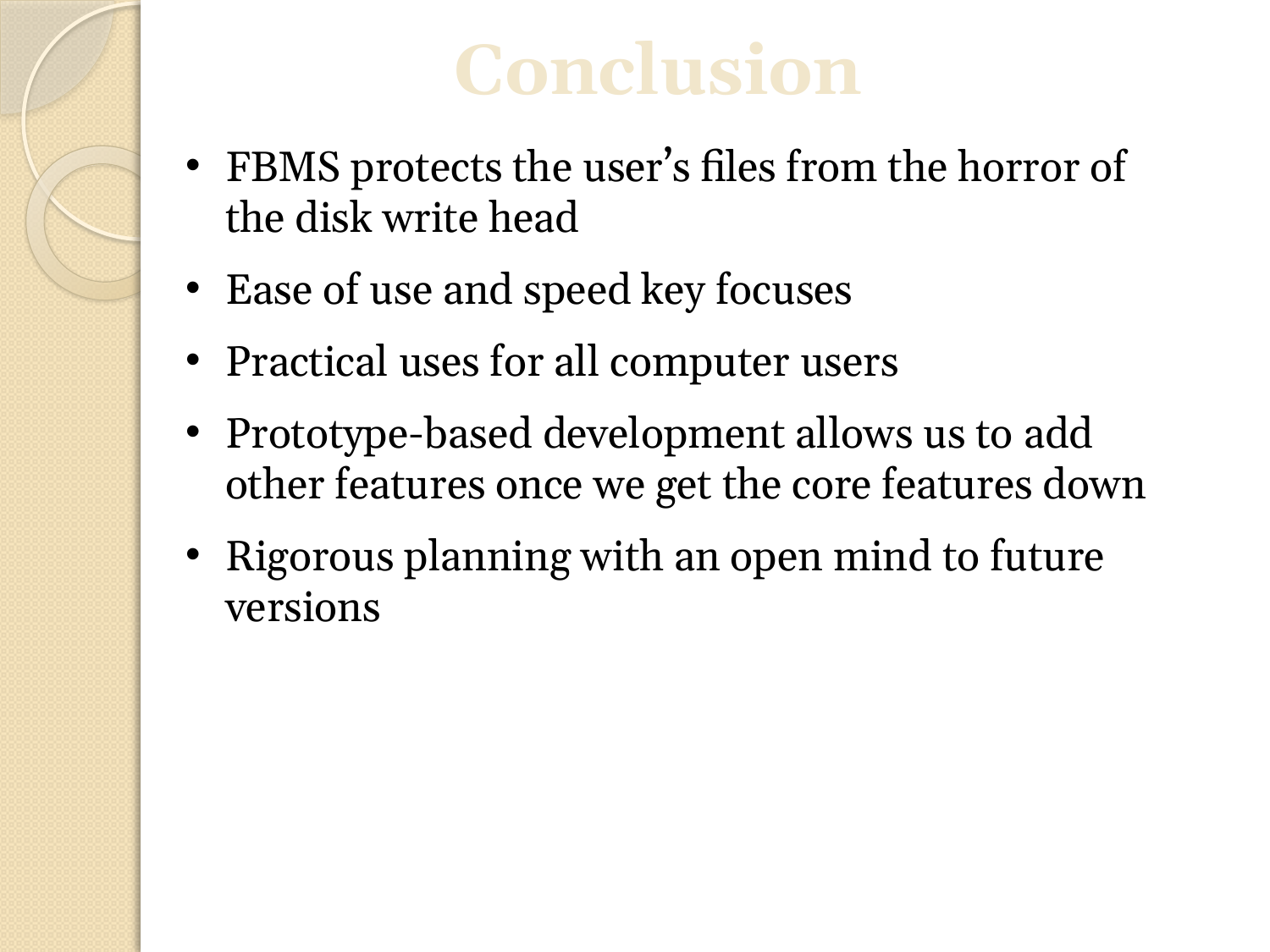

Conclusion
FBMS protects the user’s files from the horror of the disk write head
Ease of use and speed key focuses
Practical uses for all computer users
Prototype-based development allows us to add other features once we get the core features down
Rigorous planning with an open mind to future versions